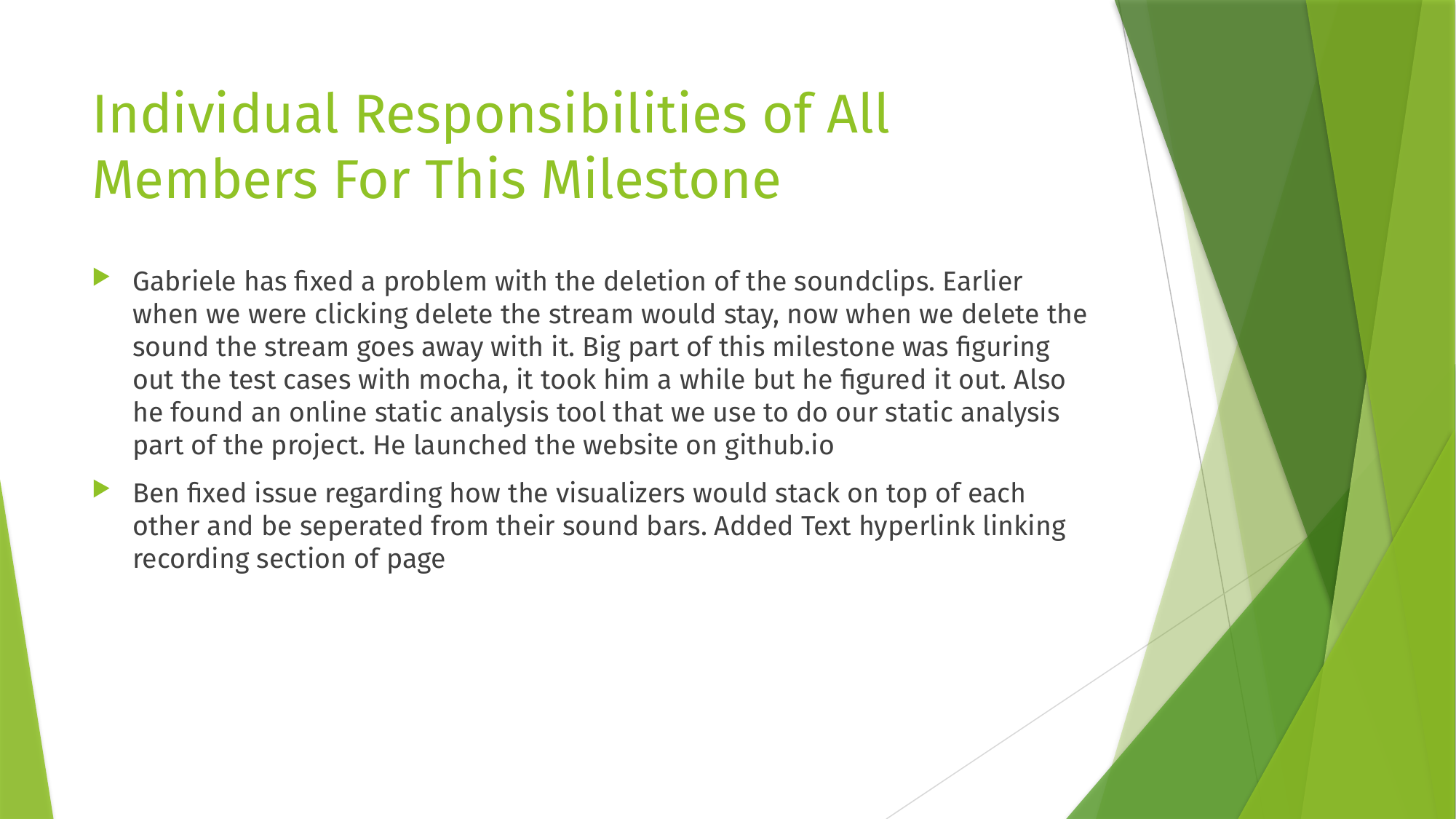

# Individual Responsibilities of All Members For This Milestone
Gabriele has fixed a problem with the deletion of the soundclips. Earlier when we were clicking delete the stream would stay, now when we delete the sound the stream goes away with it. Big part of this milestone was figuring out the test cases with mocha, it took him a while but he figured it out. Also he found an online static analysis tool that we use to do our static analysis part of the project. He launched the website on github.io
Ben fixed issue regarding how the visualizers would stack on top of each other and be seperated from their sound bars. Added Text hyperlink linking recording section of page